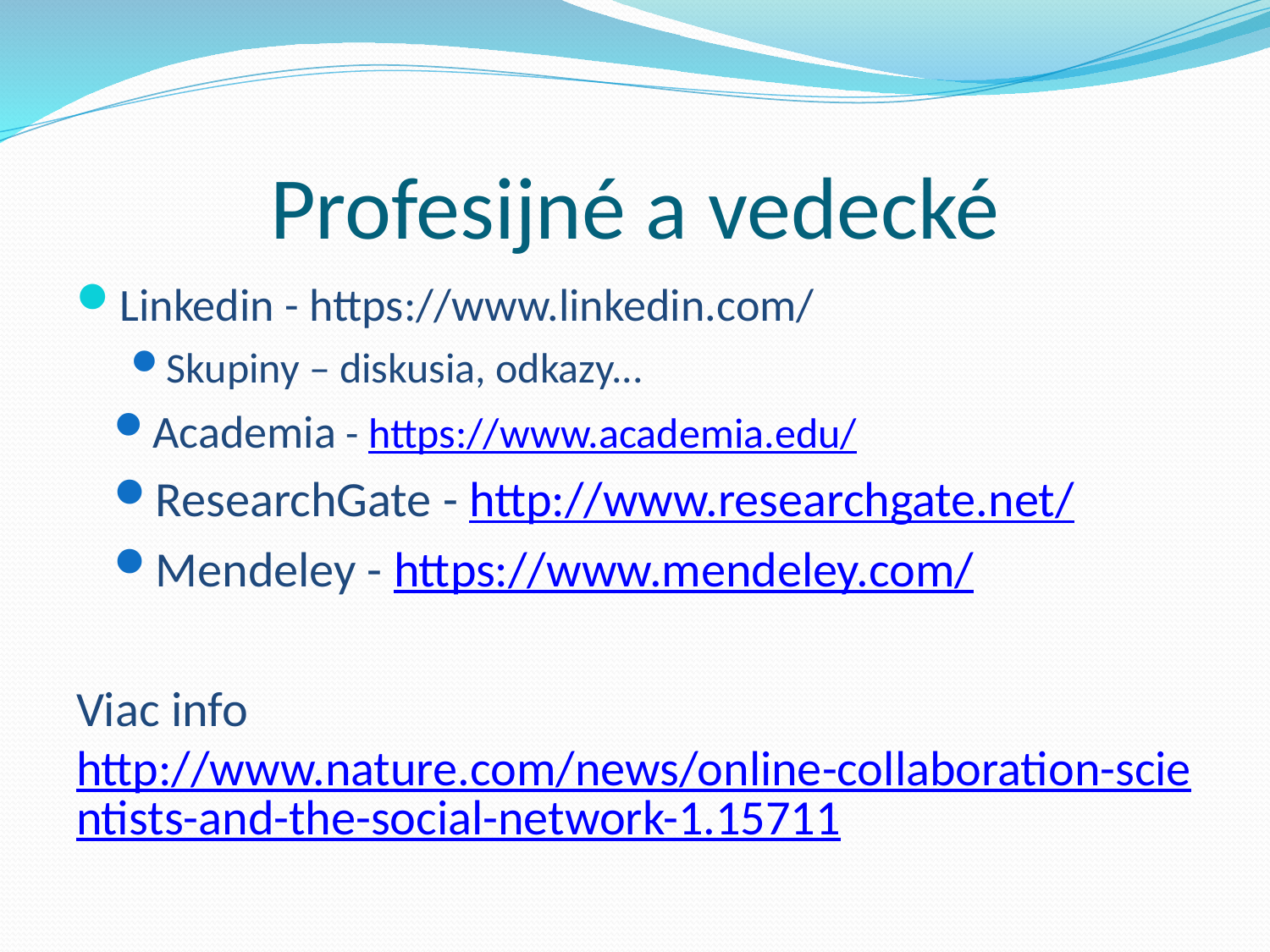

# Profesijné a vedecké
Linkedin - https://www.linkedin.com/
Skupiny – diskusia, odkazy...
Academia - https://www.academia.edu/
ResearchGate - http://www.researchgate.net/
Mendeley - https://www.mendeley.com/

Viac info http://www.nature.com/news/online-collaboration-scientists-and-the-social-network-1.15711